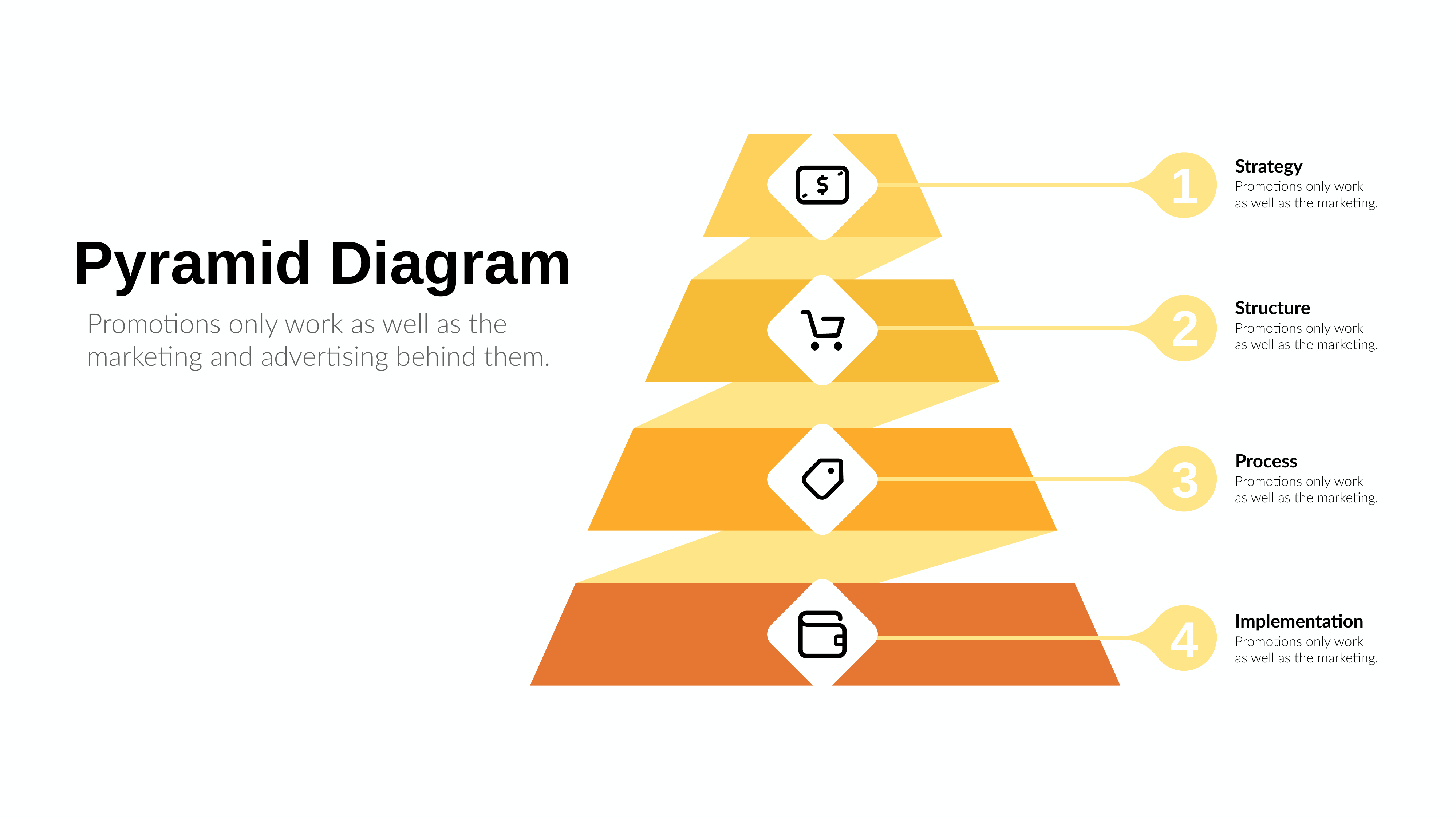

1

Strategy
Promotions only work
as well as the marketing.

Pyramid Diagram
Promotions only work as well as the marketing and advertising behind them.

2
Structure
Promotions only work
as well as the marketing.

3

Process
Promotions only work
as well as the marketing.

4

Implementation
Promotions only work
as well as the marketing.